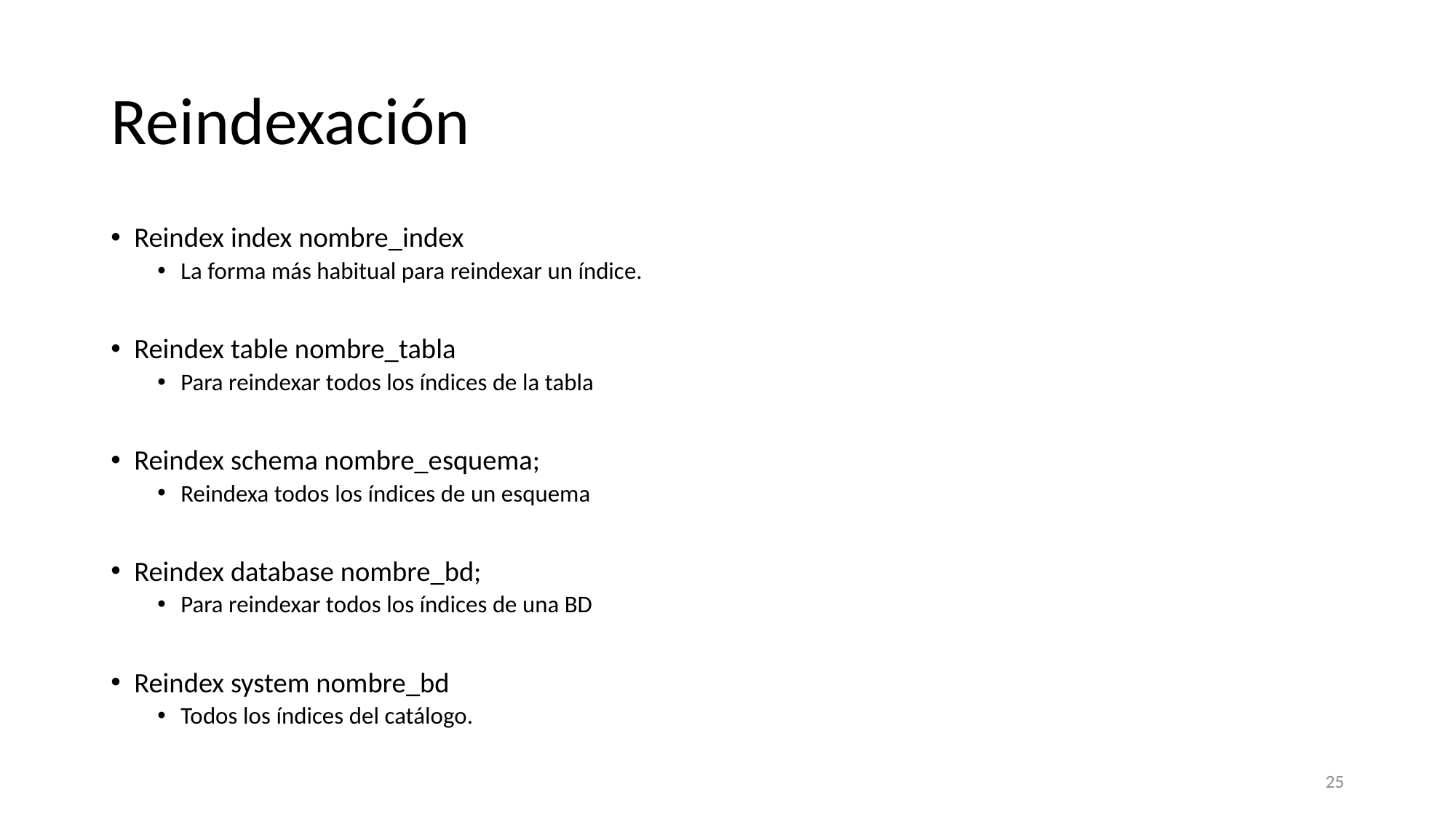

# Reindexación
Reindex index nombre_index
La forma más habitual para reindexar un índice.

Reindex table nombre_tabla
Para reindexar todos los índices de la tabla

Reindex schema nombre_esquema;
Reindexa todos los índices de un esquema

Reindex database nombre_bd;
Para reindexar todos los índices de una BD

Reindex system nombre_bd
Todos los índices del catálogo.
25